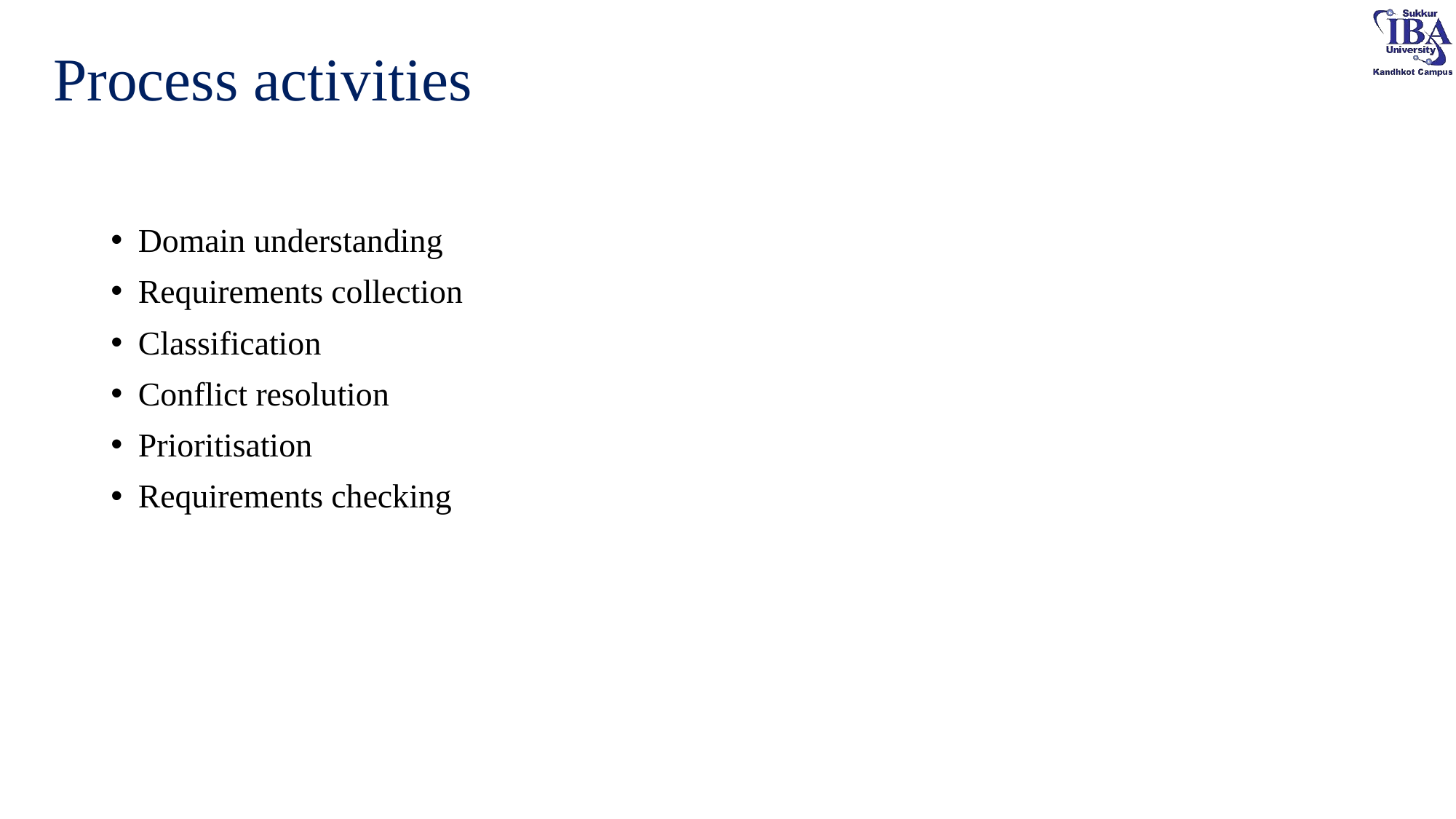

# Process activities
Domain understanding
Requirements collection
Classification
Conflict resolution
Prioritisation
Requirements checking